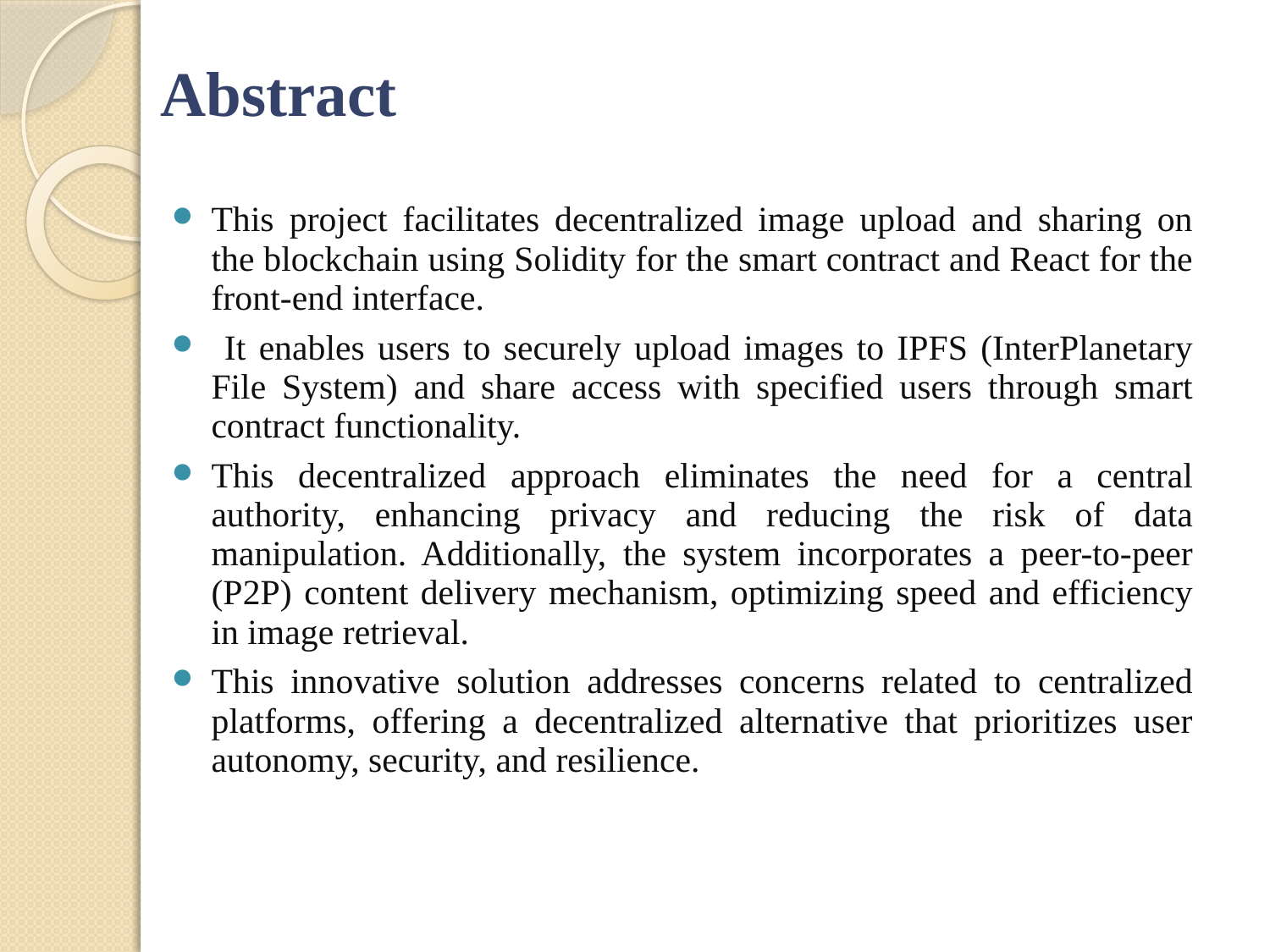

Abstract
This project facilitates decentralized image upload and sharing on the blockchain using Solidity for the smart contract and React for the front-end interface.
 It enables users to securely upload images to IPFS (InterPlanetary File System) and share access with specified users through smart contract functionality.
This decentralized approach eliminates the need for a central authority, enhancing privacy and reducing the risk of data manipulation. Additionally, the system incorporates a peer-to-peer (P2P) content delivery mechanism, optimizing speed and efficiency in image retrieval.
This innovative solution addresses concerns related to centralized platforms, offering a decentralized alternative that prioritizes user autonomy, security, and resilience.